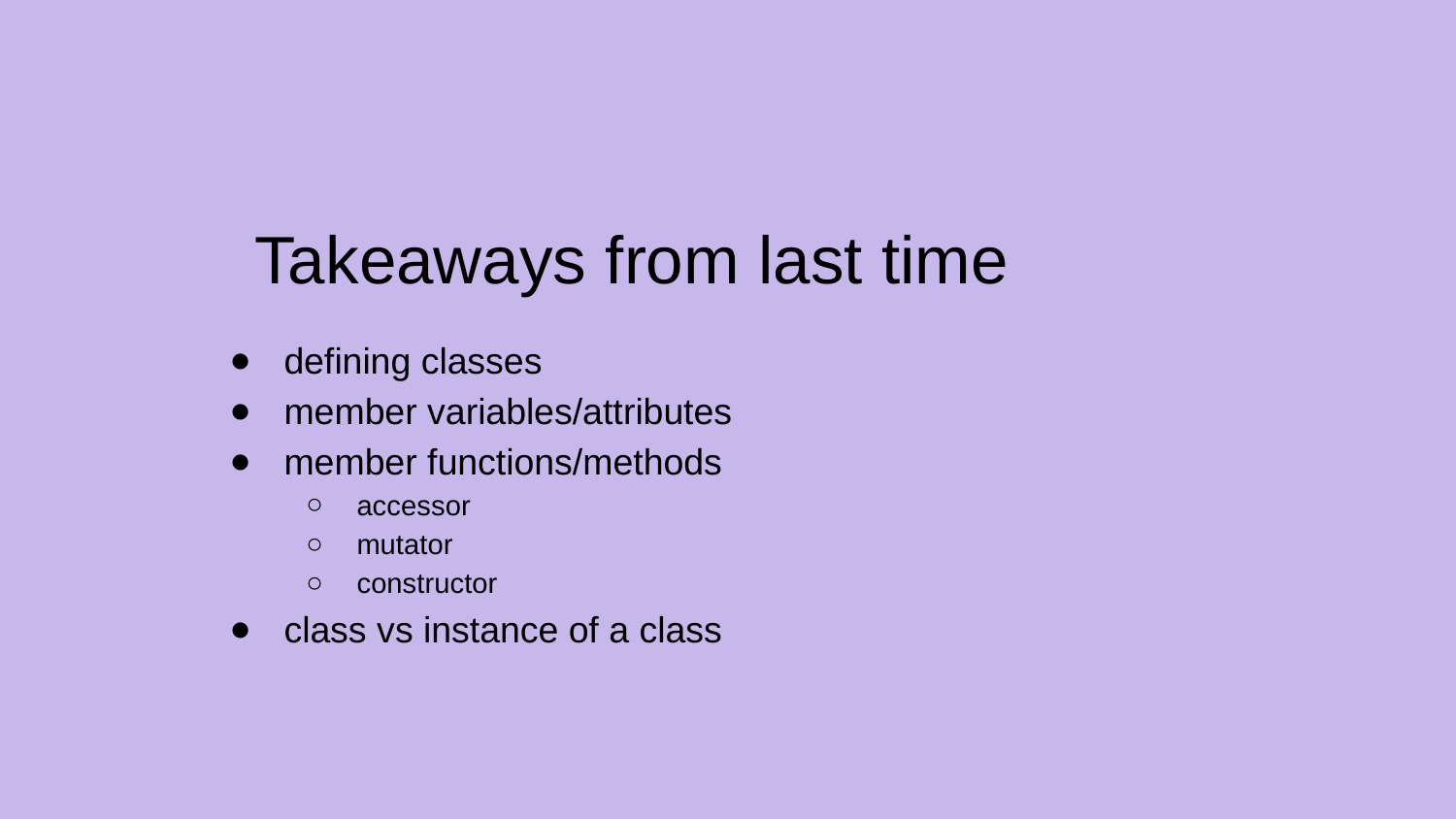

# Takeaways from last time
defining classes
member variables/attributes
member functions/methods
accessor
mutator
constructor
class vs instance of a class